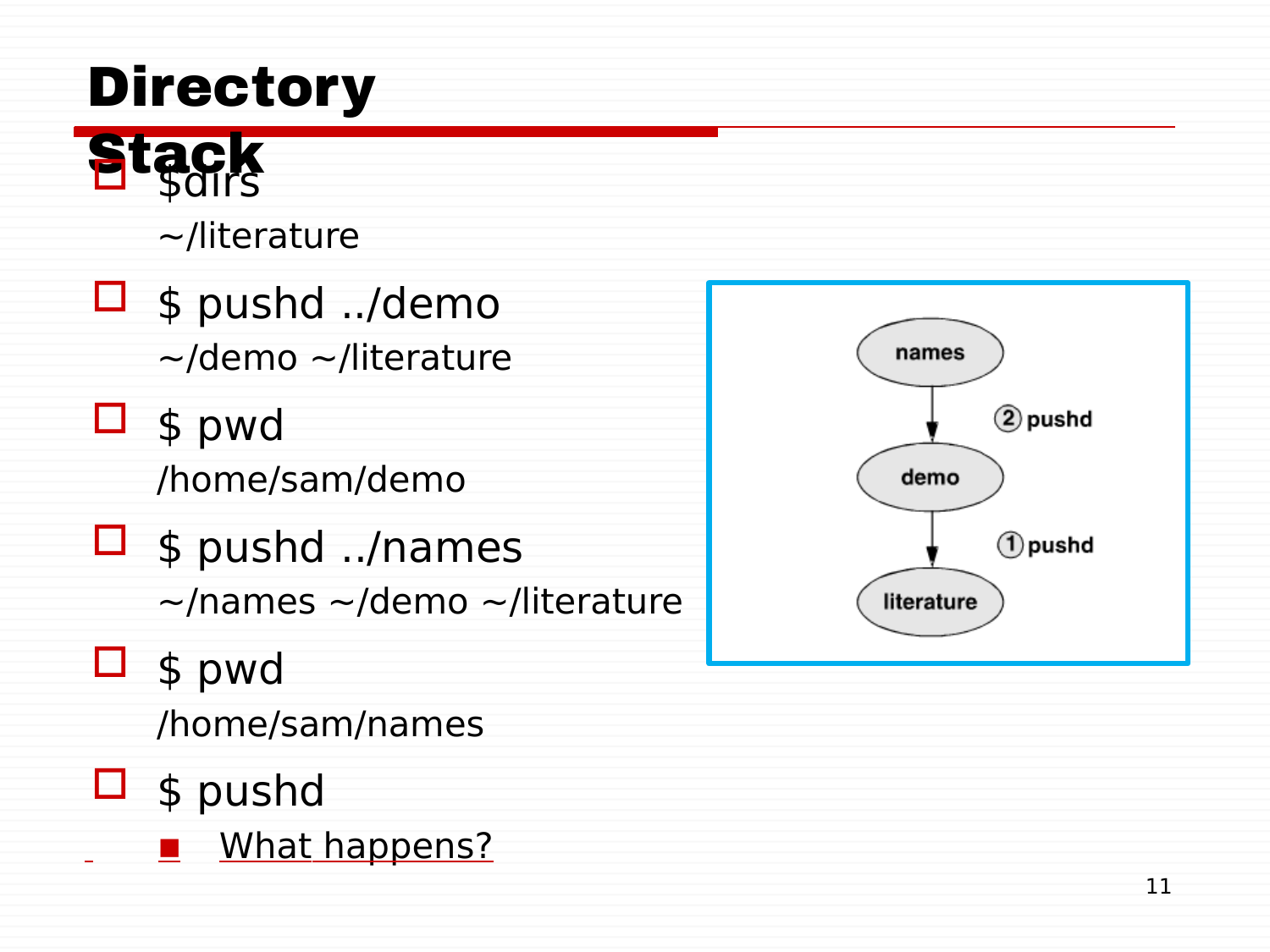

# Directory Stack

$dirs
~/literature
$ pushd ../demo
~/demo ~/literature
$ pwd
/home/sam/demo
$ pushd ../names
~/names ~/demo ~/literature
$ pwd
/home/sam/names
$ pushd
 	◼	What happens?

11